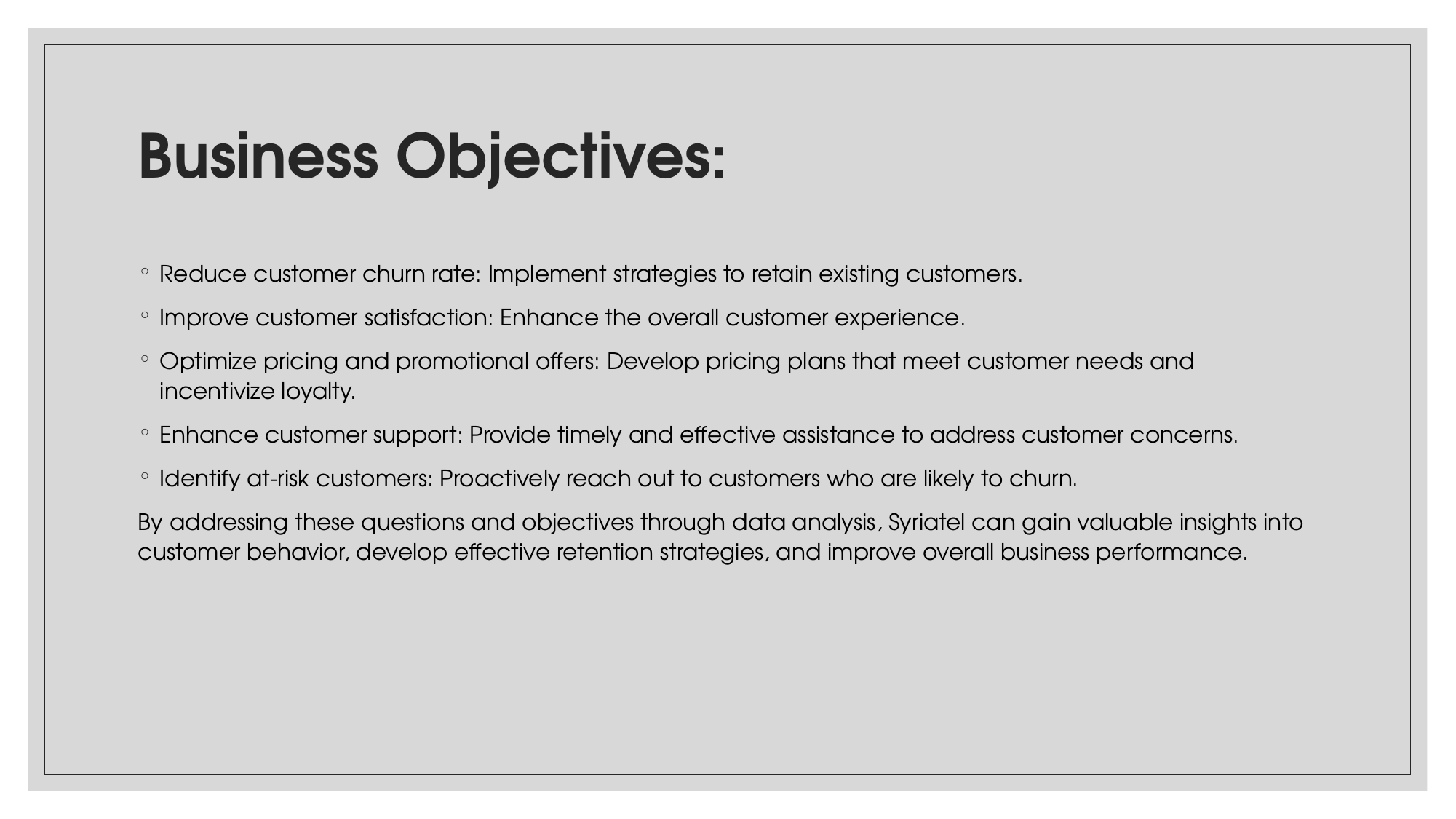

# Business Objectives:
Reduce customer churn rate: Implement strategies to retain existing customers.
Improve customer satisfaction: Enhance the overall customer experience.
Optimize pricing and promotional offers: Develop pricing plans that meet customer needs and incentivize loyalty.
Enhance customer support: Provide timely and effective assistance to address customer concerns.
Identify at-risk customers: Proactively reach out to customers who are likely to churn.
By addressing these questions and objectives through data analysis, Syriatel can gain valuable insights into customer behavior, develop effective retention strategies, and improve overall business performance.